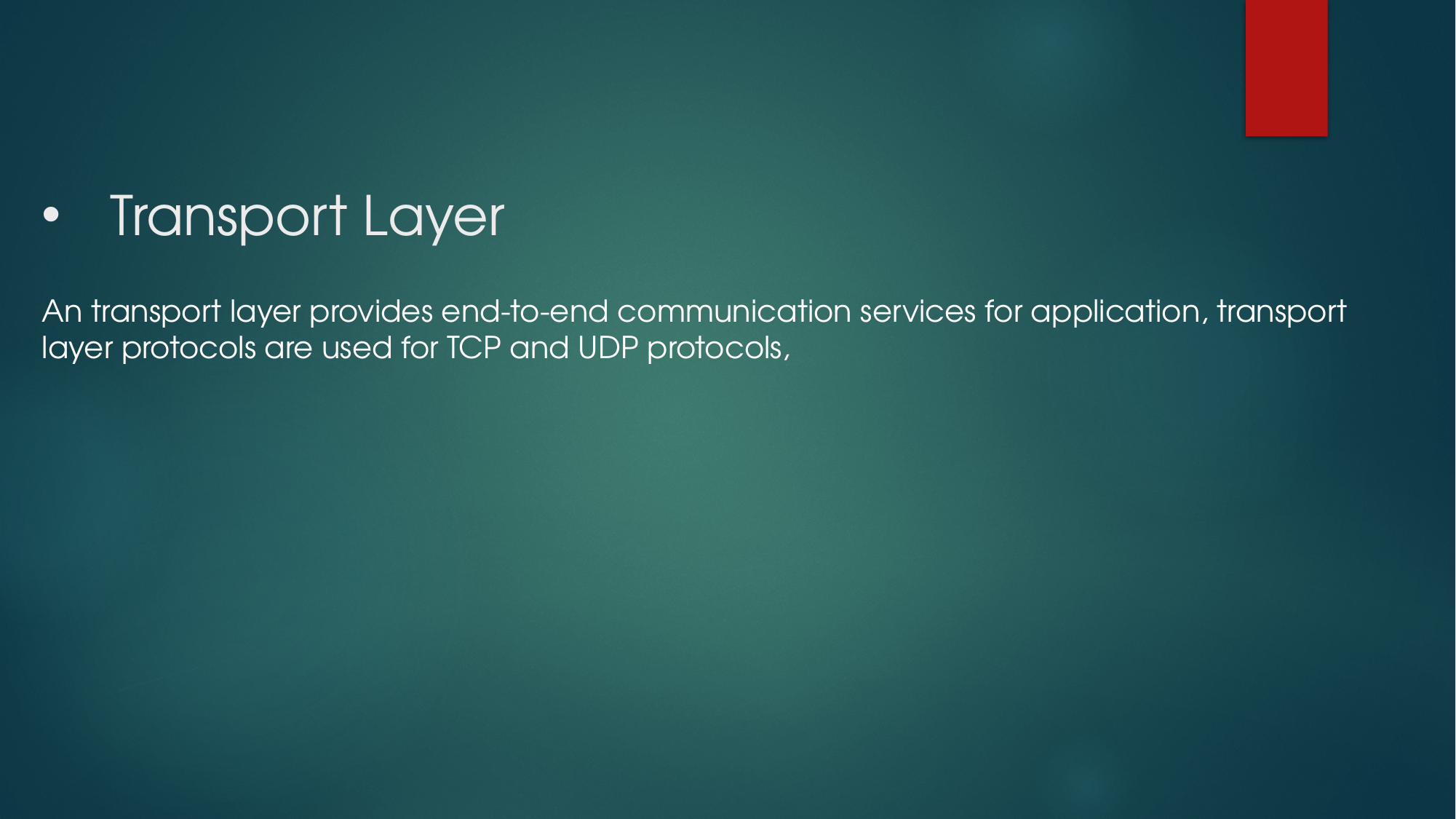

# Transport Layer
An transport layer provides end-to-end communication services for application, transport layer protocols are used for TCP and UDP protocols,